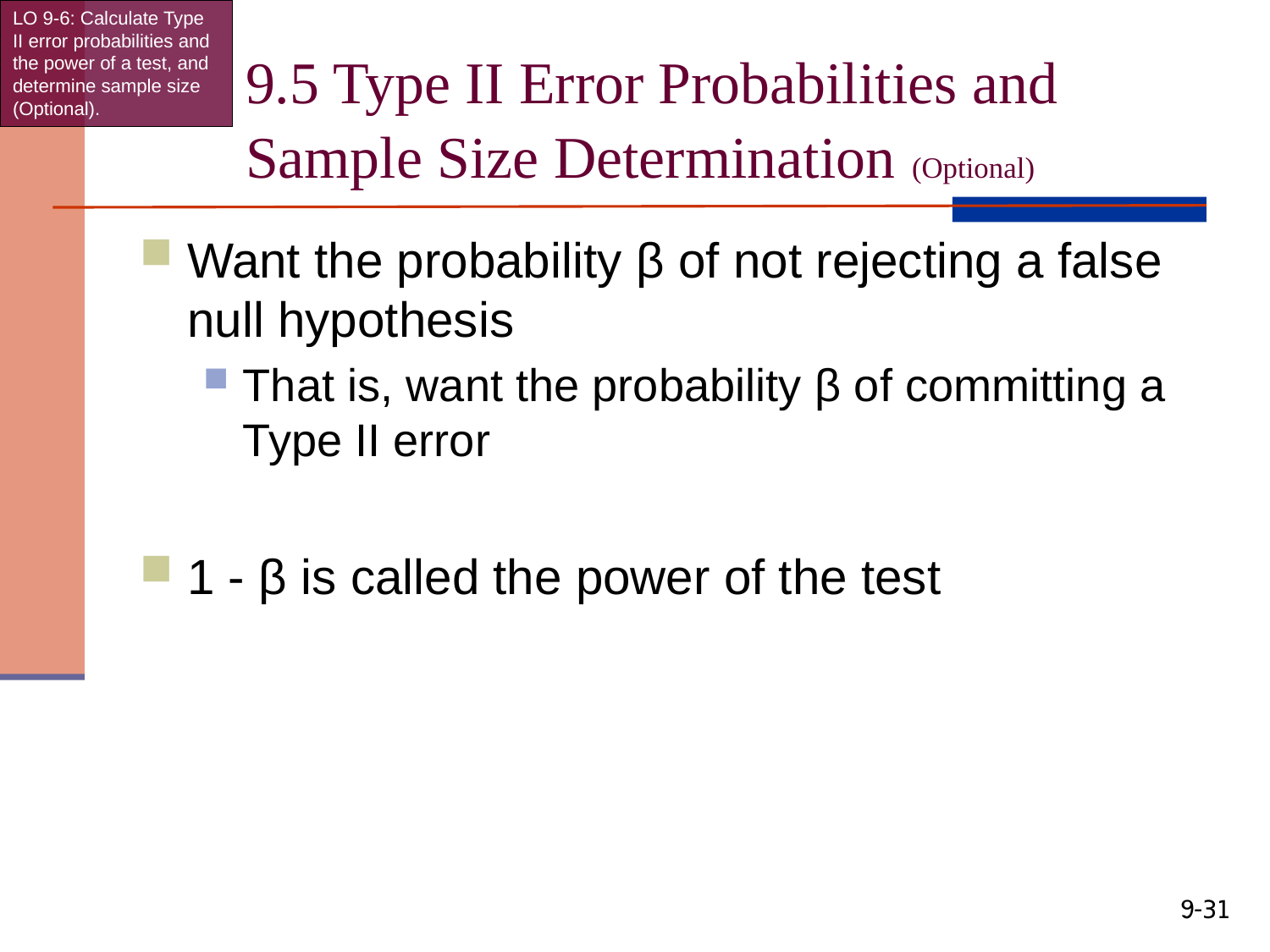

LO 9-6: Calculate Type II error probabilities and the power of a test, and determine sample size (Optional).
# 9.5 Type II Error Probabilities and Sample Size Determination (Optional)
Want the probability β of not rejecting a false null hypothesis
That is, want the probability β of committing a Type II error

1 - β is called the power of the test
9-31